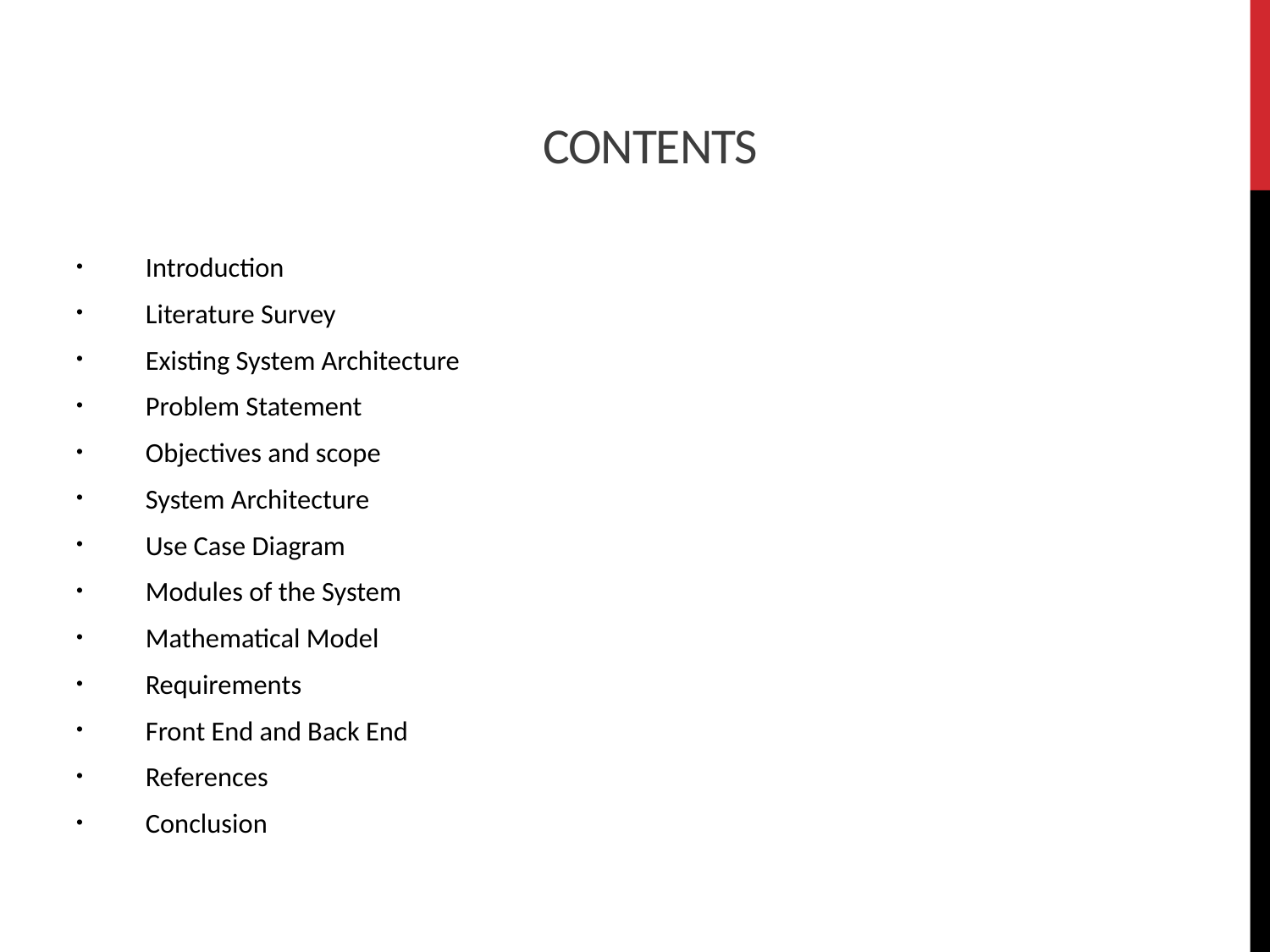

# Contents
Introduction
Literature Survey
Existing System Architecture
Problem Statement
Objectives and scope
System Architecture
Use Case Diagram
Modules of the System
Mathematical Model
Requirements
Front End and Back End
References
Conclusion